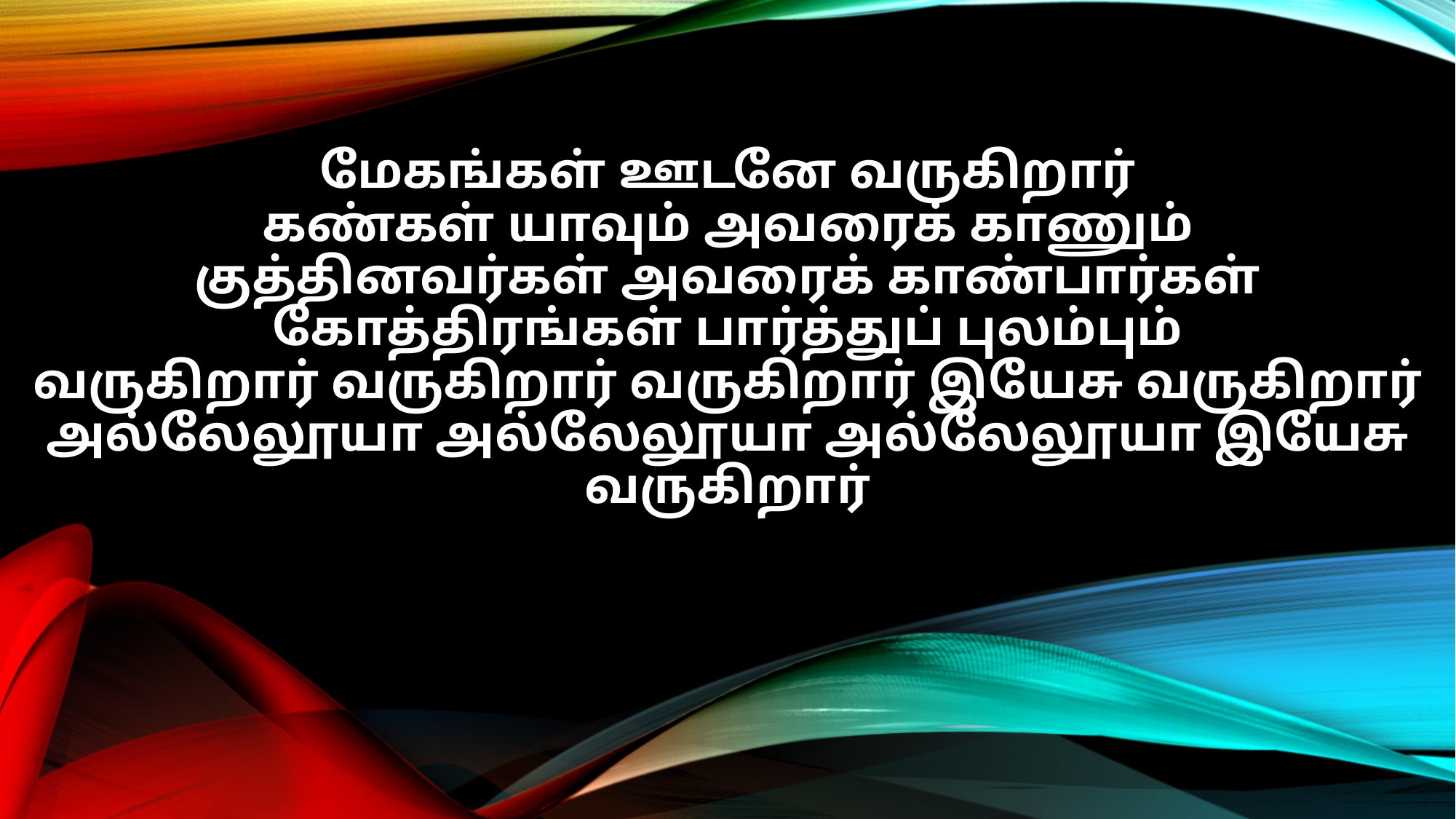

மேகங்கள் ஊடனே வருகிறார்
கண்கள் யாவும் அவரைக் காணும்
குத்தினவர்கள் அவரைக் காண்பார்கள்
கோத்திரங்கள் பார்த்துப் புலம்பும்
வருகிறார் வருகிறார் வருகிறார் இயேசு வருகிறார்
அல்லேலூயா அல்லேலூயா அல்லேலூயா இயேசு வருகிறார்